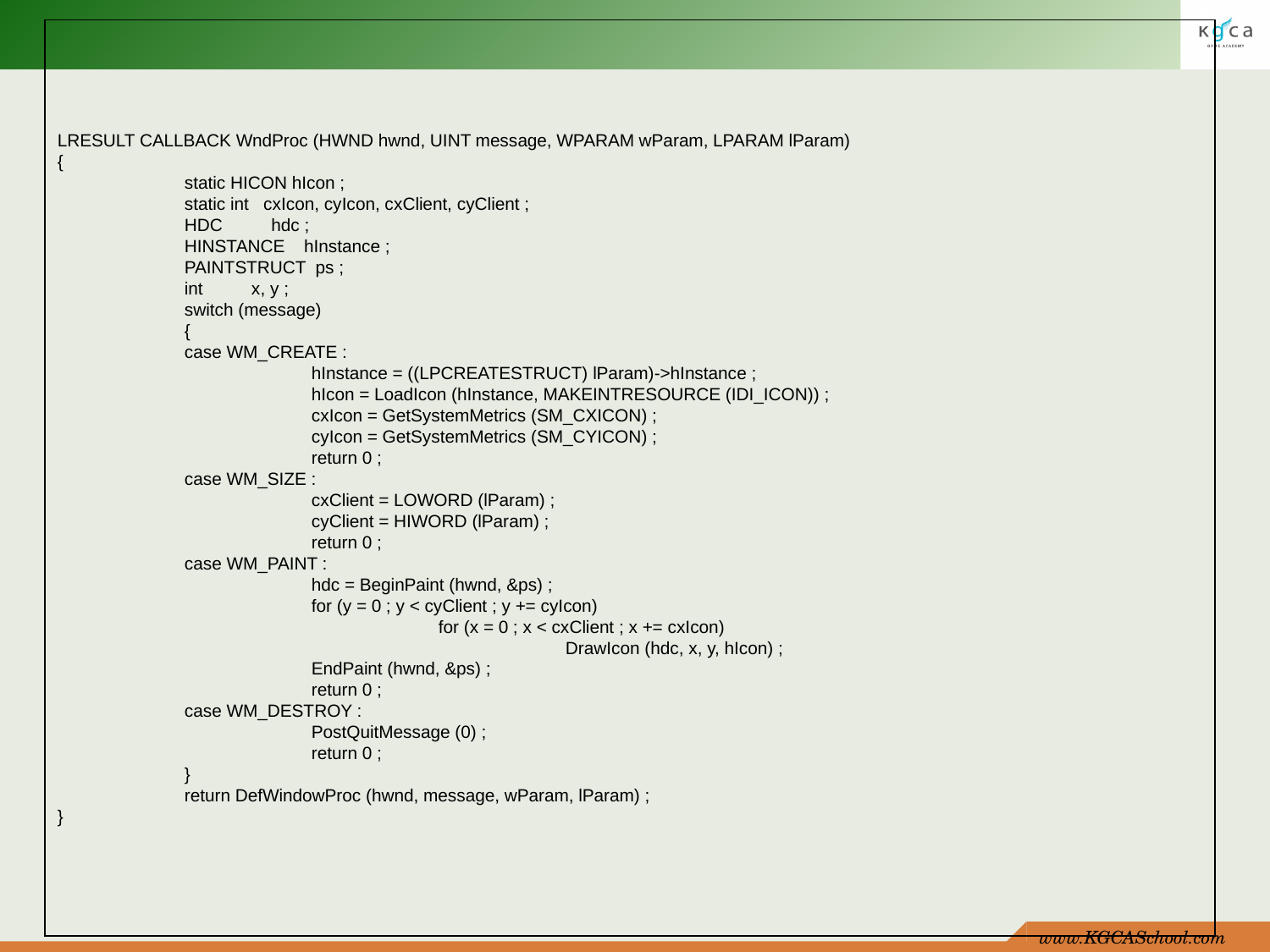

LRESULT CALLBACK WndProc (HWND hwnd, UINT message, WPARAM wParam, LPARAM lParam)
{
	static HICON hIcon ;
	static int   cxIcon, cyIcon, cxClient, cyClient ;
	HDC          hdc ;
	HINSTANCE    hInstance ;
	PAINTSTRUCT  ps ;
	int          x, y ;
	switch (message)
	{
	case WM_CREATE :
		hInstance = ((LPCREATESTRUCT) lParam)->hInstance ;
		hIcon = LoadIcon (hInstance, MAKEINTRESOURCE (IDI_ICON)) ;
		cxIcon = GetSystemMetrics (SM_CXICON) ;
		cyIcon = GetSystemMetrics (SM_CYICON) ;
		return 0 ;
	case WM_SIZE :
		cxClient = LOWORD (lParam) ;
		cyClient = HIWORD (lParam) ;
		return 0 ;
	case WM_PAINT :
		hdc = BeginPaint (hwnd, &ps) ;
		for (y = 0 ; y < cyClient ; y += cyIcon)
			for (x = 0 ; x < cxClient ; x += cxIcon)
				DrawIcon (hdc, x, y, hIcon) ;
		EndPaint (hwnd, &ps) ;
		return 0 ;
	case WM_DESTROY :
		PostQuitMessage (0) ;
		return 0 ;
	}
	return DefWindowProc (hwnd, message, wParam, lParam) ;
}